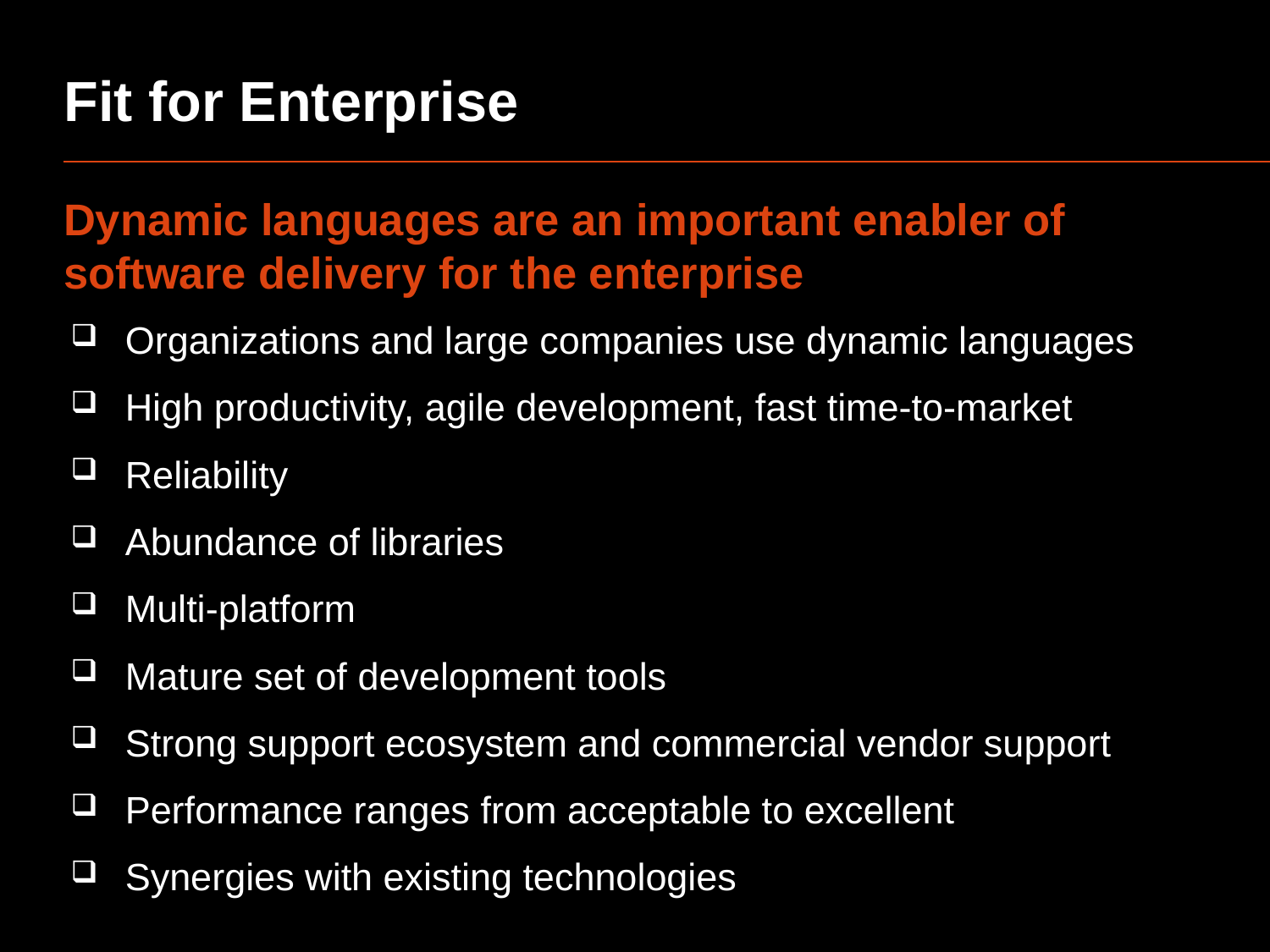

# Fit for Enterprise
Dynamic languages are an important enabler of software delivery for the enterprise
Organizations and large companies use dynamic languages
High productivity, agile development, fast time-to-market
Reliability
Abundance of libraries
Multi-platform
Mature set of development tools
Strong support ecosystem and commercial vendor support
Performance ranges from acceptable to excellent
Synergies with existing technologies